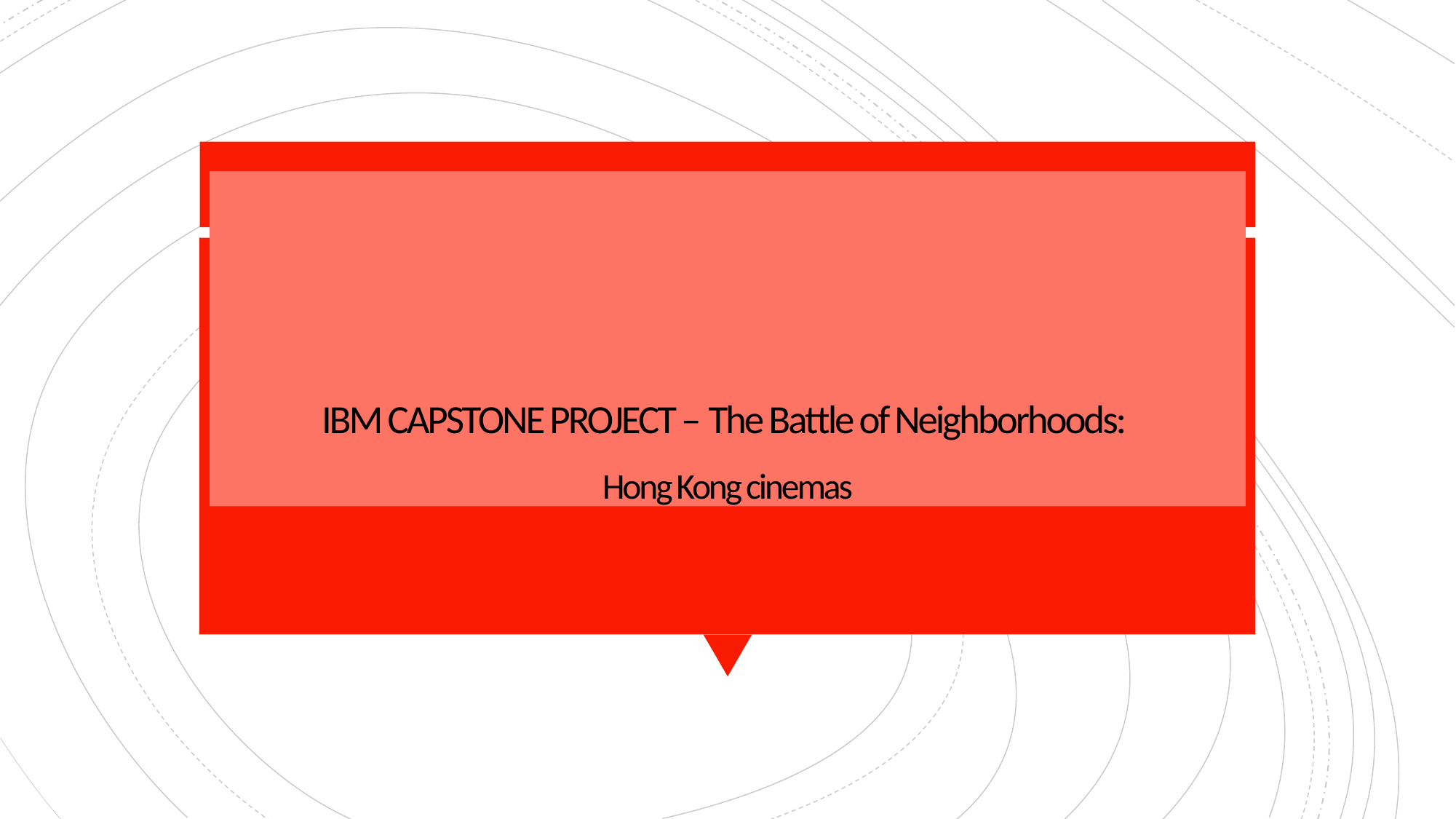

# IBM CAPSTONE PROJECT – The Battle of Neighborhoods: Hong Kong cinemas